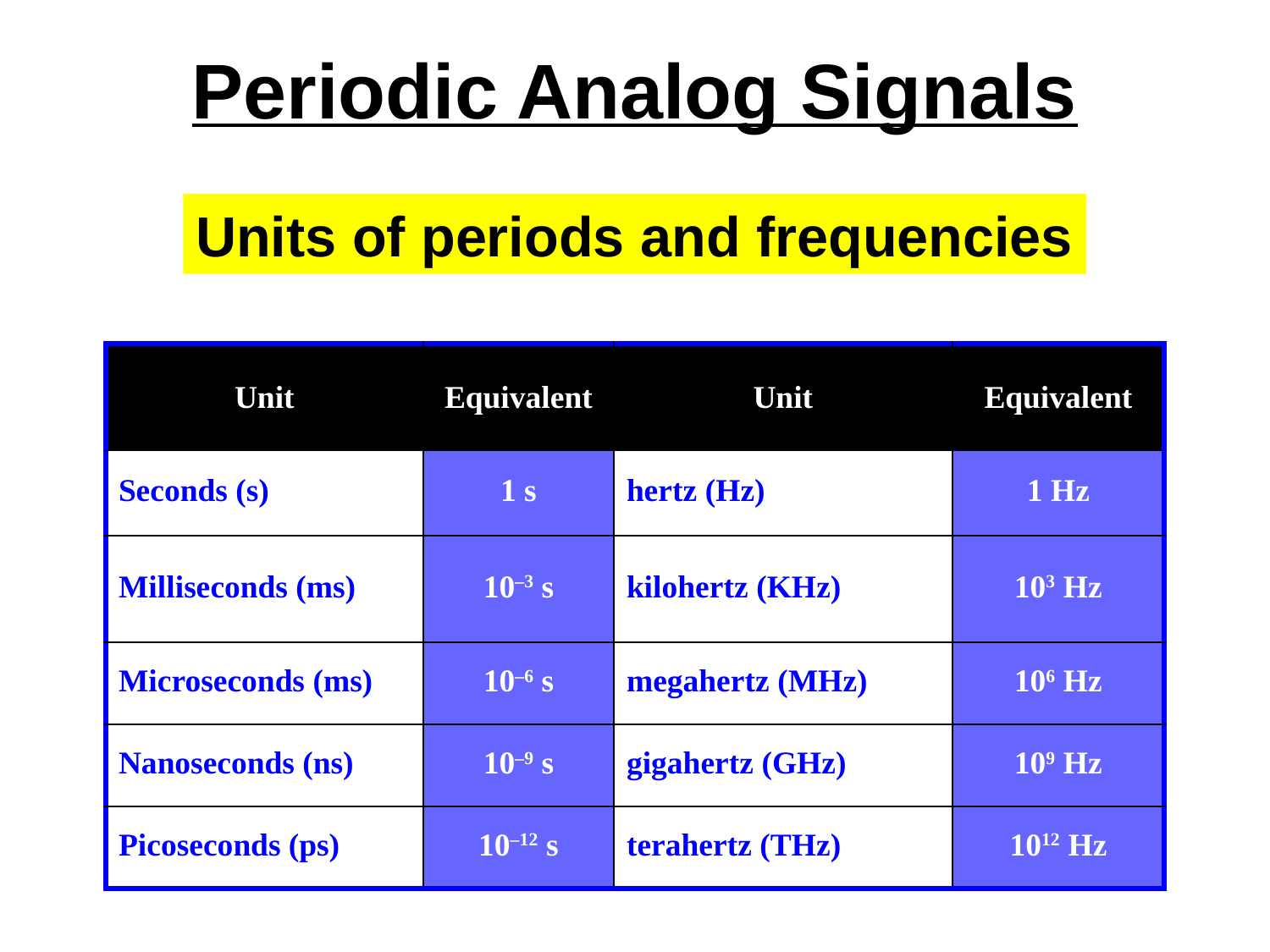

Periodic Analog Signals
Units of periods and frequencies
| Unit | Equivalent | Unit | Equivalent |
| --- | --- | --- | --- |
| Seconds (s) | 1 s | hertz (Hz) | 1 Hz |
| Milliseconds (ms) | 10–3 s | kilohertz (KHz) | 103 Hz |
| Microseconds (ms) | 10–6 s | megahertz (MHz) | 106 Hz |
| Nanoseconds (ns) | 10–9 s | gigahertz (GHz) | 109 Hz |
| Picoseconds (ps) | 10–12 s | terahertz (THz) | 1012 Hz |